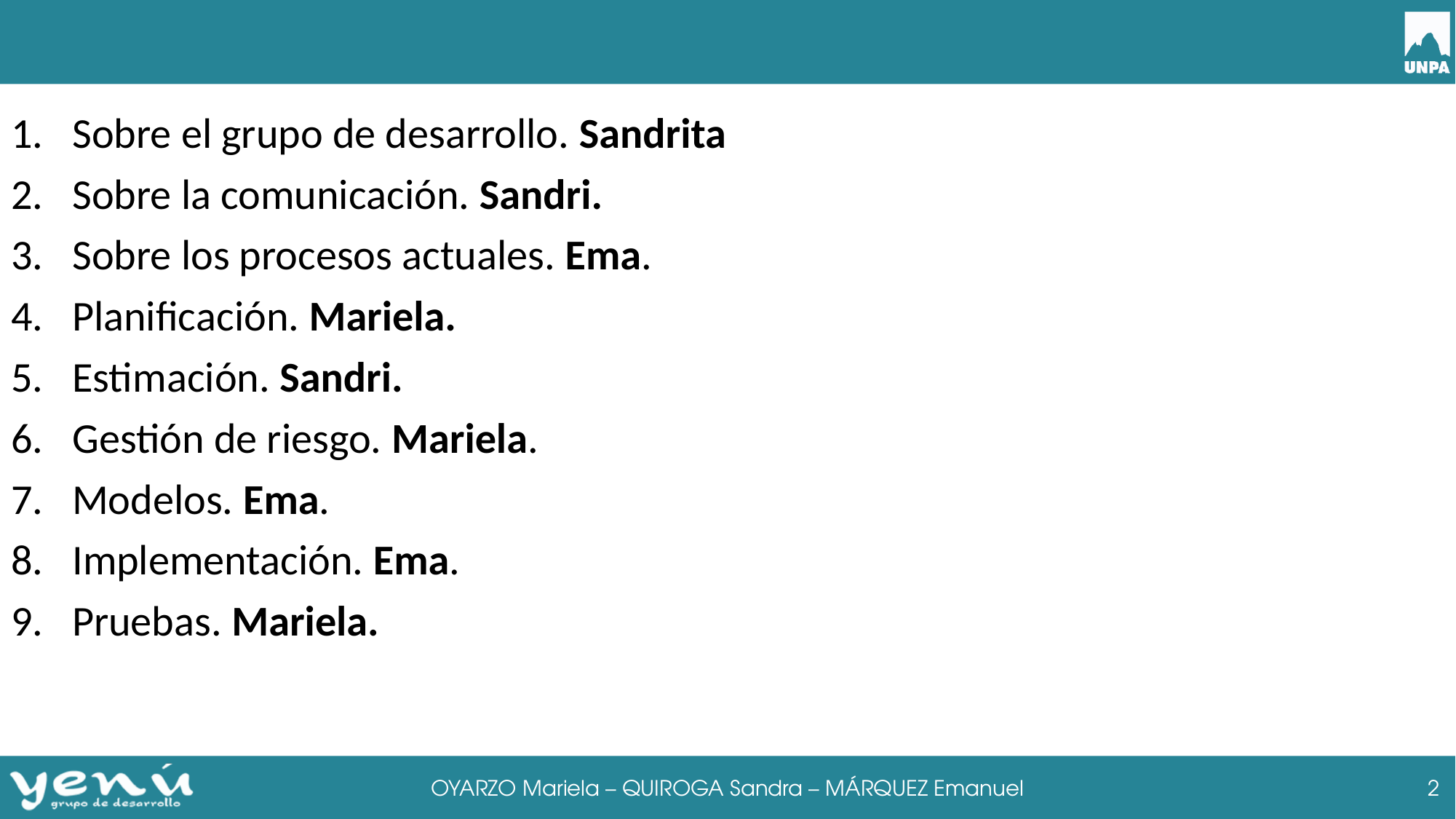

#
Sobre el grupo de desarrollo. Sandrita
Sobre la comunicación. Sandri.
Sobre los procesos actuales. Ema.
Planificación. Mariela.
Estimación. Sandri.
Gestión de riesgo. Mariela.
Modelos. Ema.
Implementación. Ema.
Pruebas. Mariela.
OYARZO Mariela – QUIROGA Sandra – MÁRQUEZ Emanuel
2